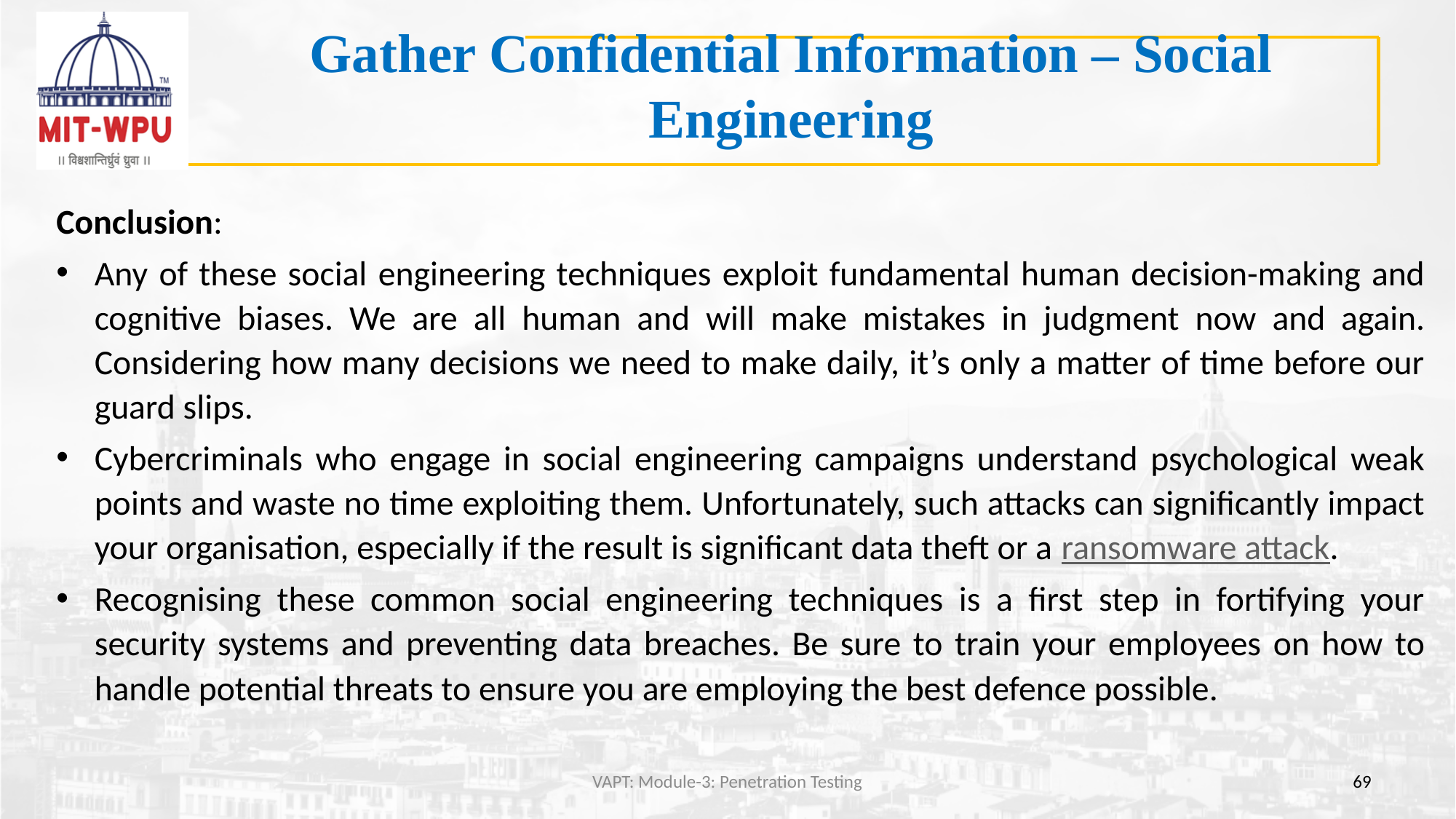

# Gather Confidential Information – Social Engineering
Conclusion:
Any of these social engineering techniques exploit fundamental human decision-making and cognitive biases. We are all human and will make mistakes in judgment now and again. Considering how many decisions we need to make daily, it’s only a matter of time before our guard slips.
Cybercriminals who engage in social engineering campaigns understand psychological weak points and waste no time exploiting them. Unfortunately, such attacks can significantly impact your organisation, especially if the result is significant data theft or a ransomware attack.
Recognising these common social engineering techniques is a first step in fortifying your security systems and preventing data breaches. Be sure to train your employees on how to handle potential threats to ensure you are employing the best defence possible.
VAPT: Module-3: Penetration Testing
69